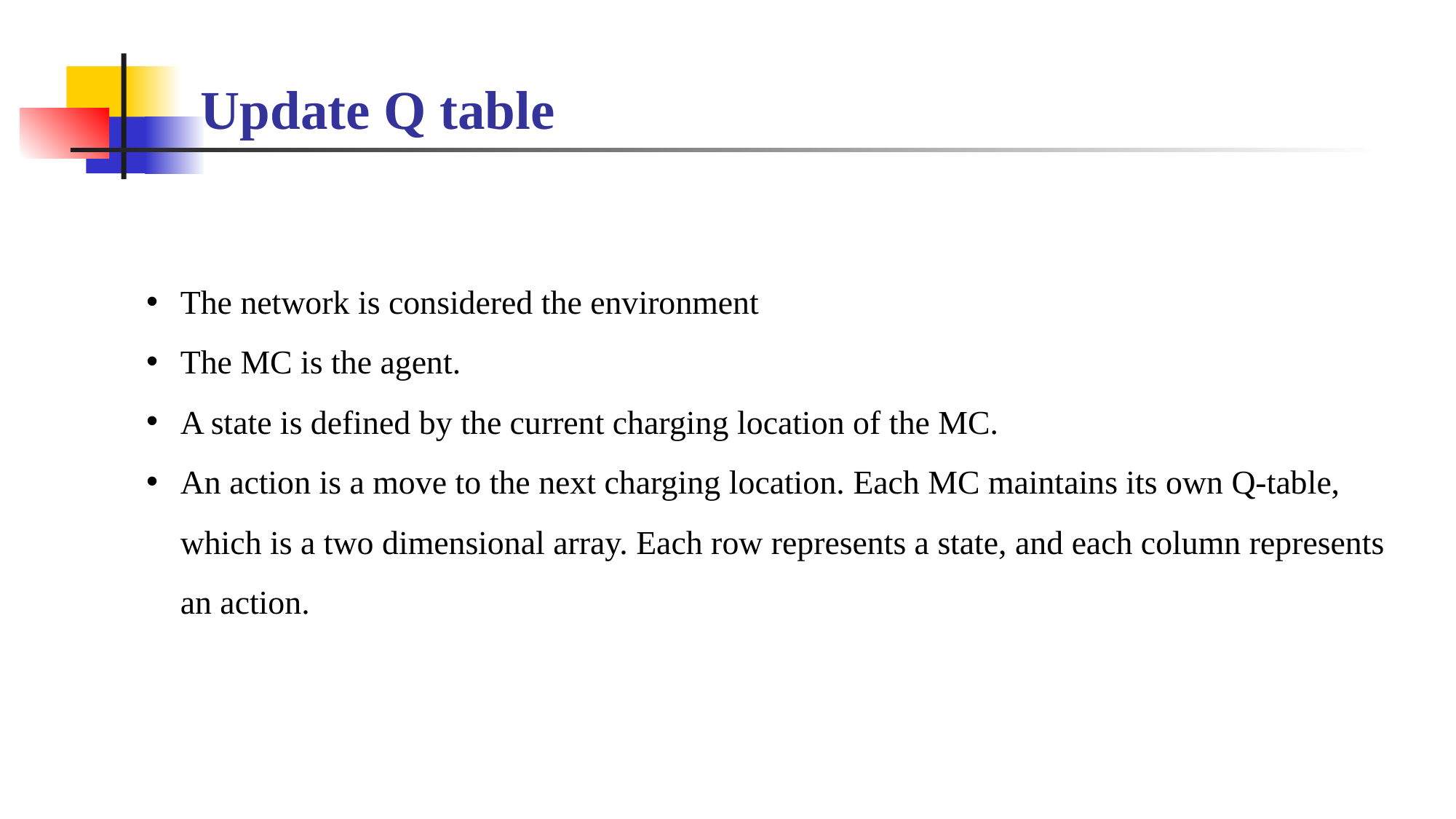

# Update Q table

The network is considered the environment
The MC is the agent.
A state is defined by the current charging location of the MC.
An action is a move to the next charging location. Each MC maintains its own Q-table, which is a two dimensional array. Each row represents a state, and each column represents an action.